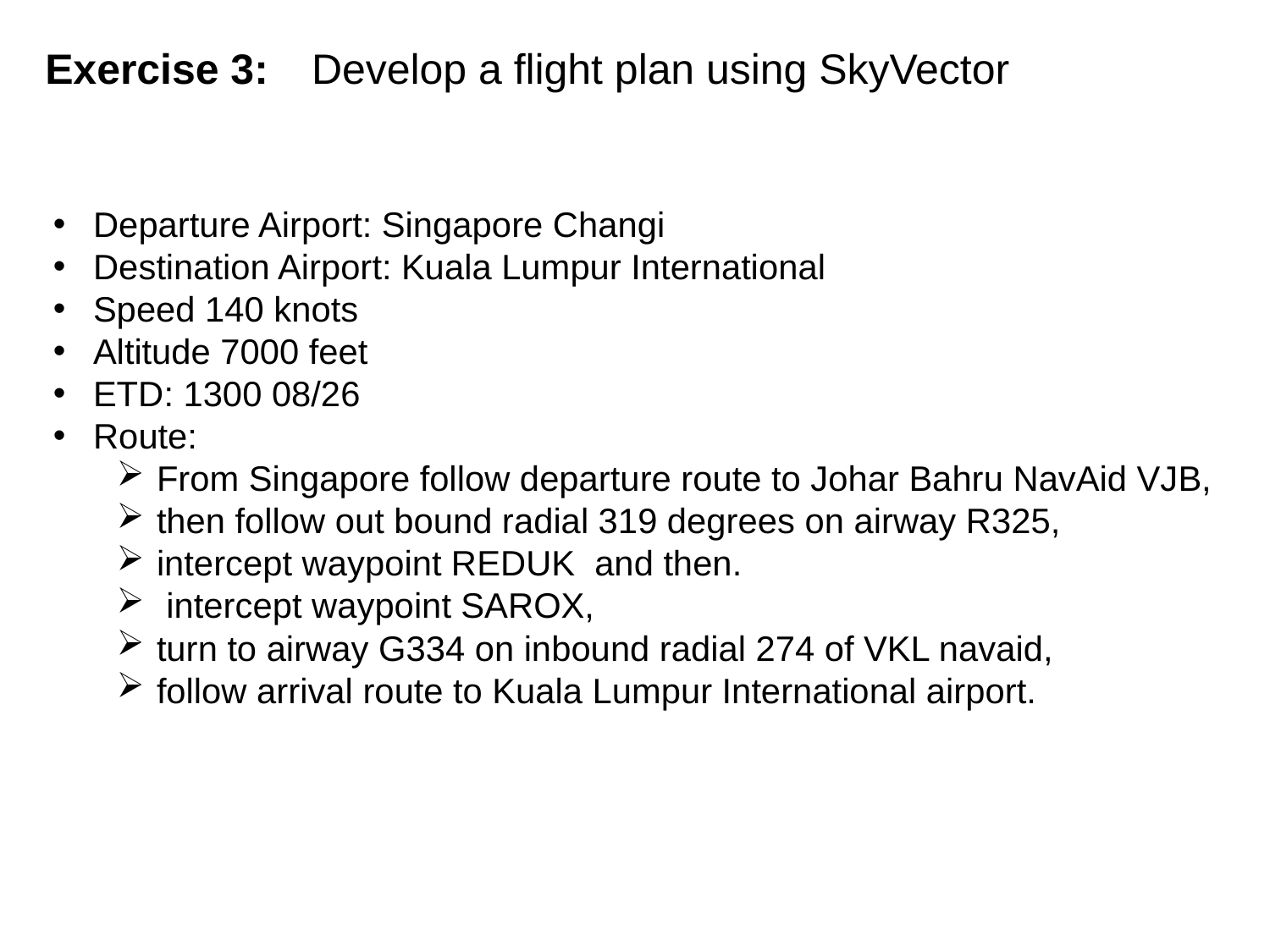

Develop a flight plan using SkyVector
Exercise 3:
Departure Airport: Singapore Changi
Destination Airport: Kuala Lumpur International
Speed 140 knots
Altitude 7000 feet
ETD: 1300 08/26
Route:
From Singapore follow departure route to Johar Bahru NavAid VJB,
then follow out bound radial 319 degrees on airway R325,
intercept waypoint REDUK  and then.
 intercept waypoint SAROX,
turn to airway G334 on inbound radial 274 of VKL navaid,
follow arrival route to Kuala Lumpur International airport.